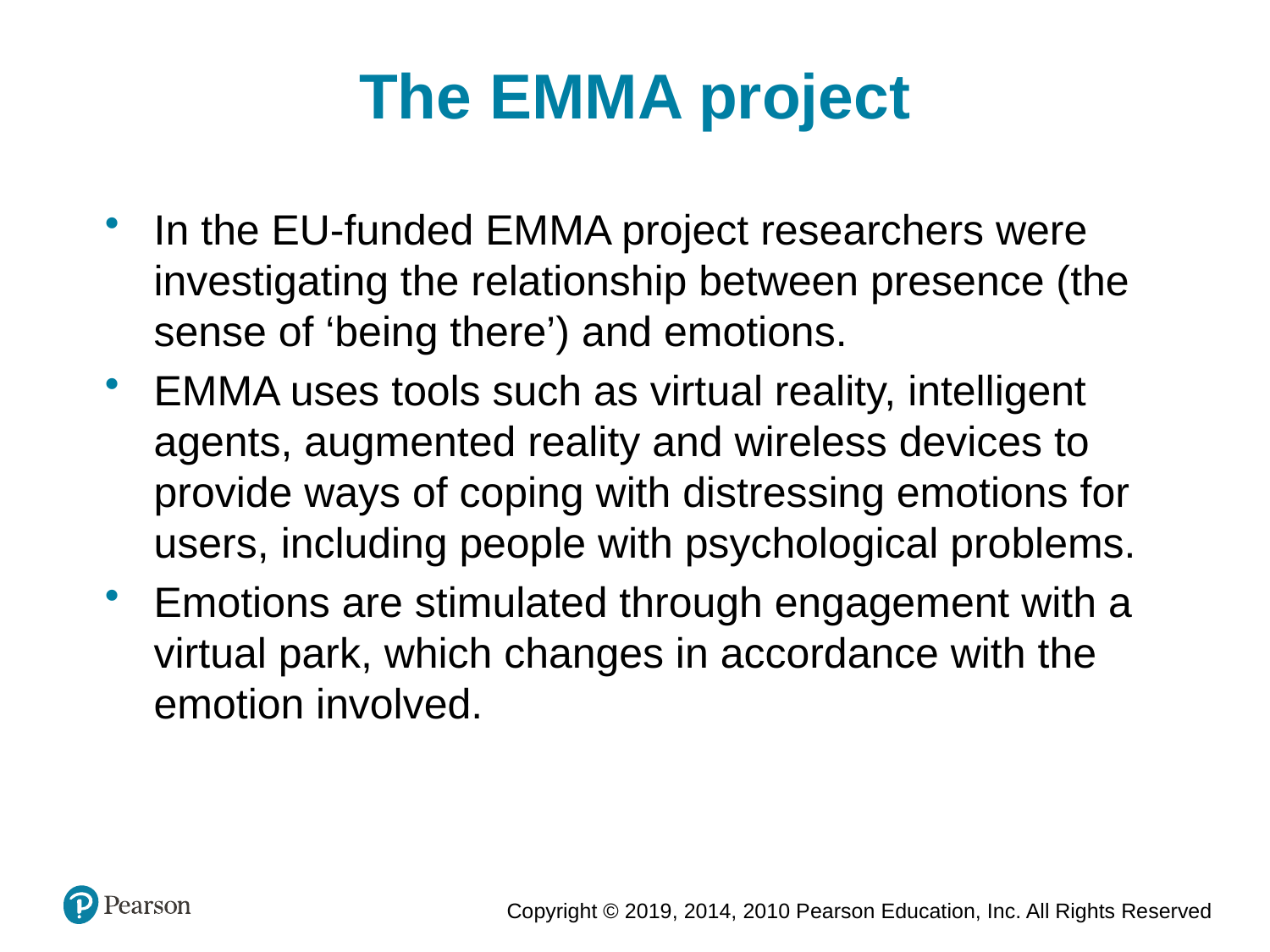

The EMMA project
In the EU-funded EMMA project researchers were investigating the relationship between presence (the sense of ‘being there’) and emotions.
EMMA uses tools such as virtual reality, intelligent agents, augmented reality and wireless devices to provide ways of coping with distressing emotions for users, including people with psychological problems.
Emotions are stimulated through engagement with a virtual park, which changes in accordance with the emotion involved.